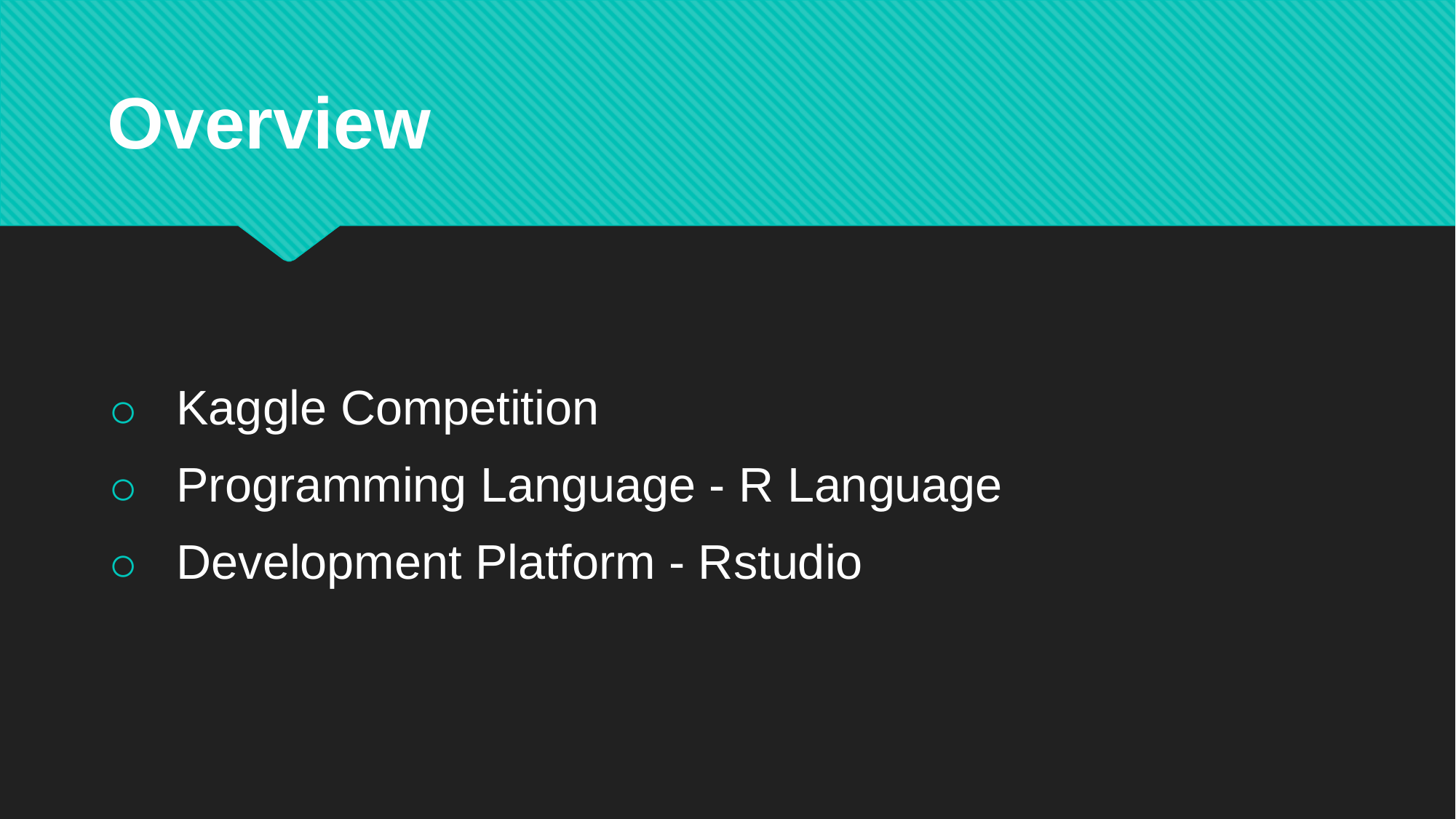

# Overview
  Kaggle Competition
  Programming Language - R Language
  Development Platform - Rstudio